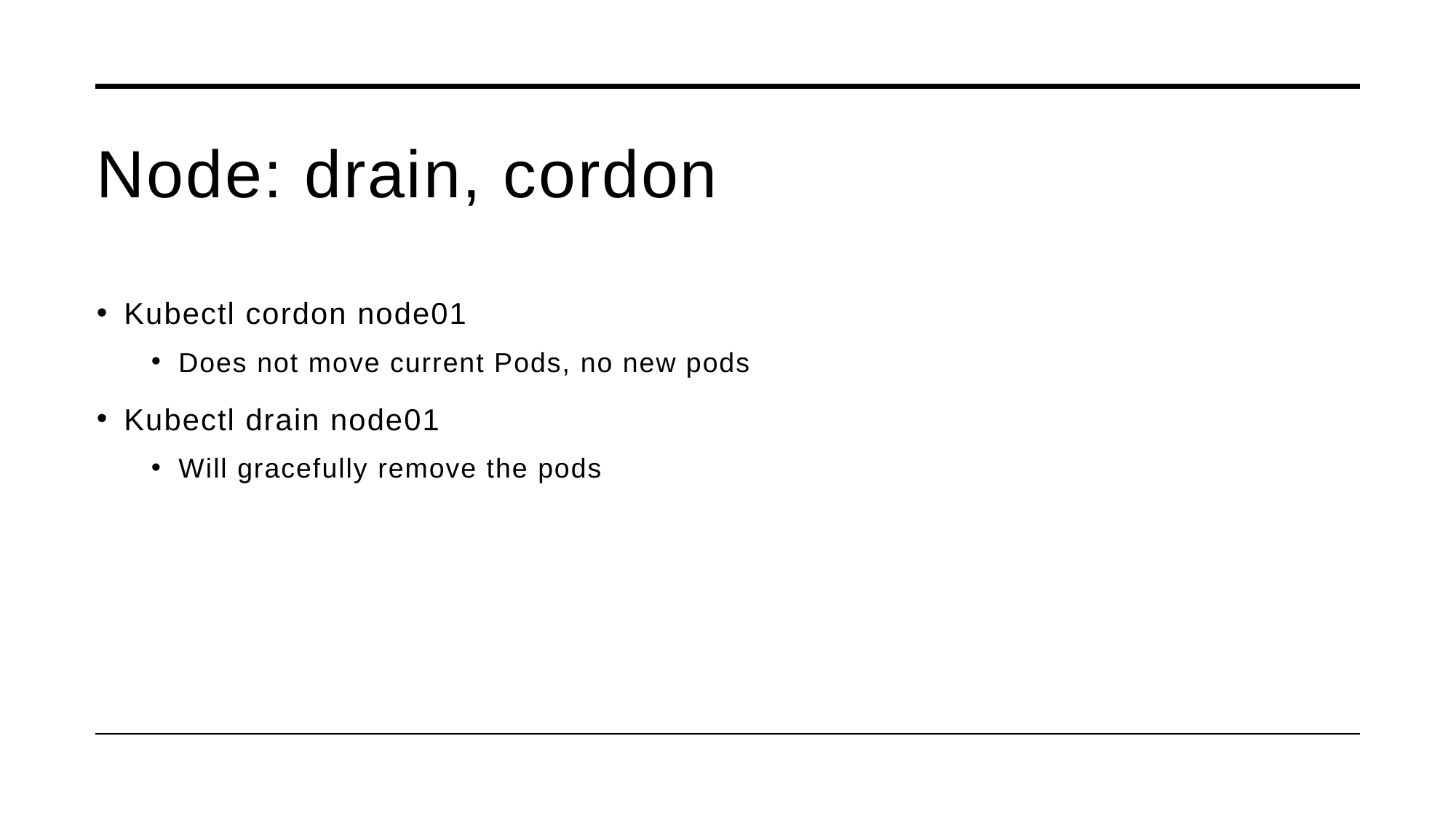

# Node: drain, cordon
Kubectl cordon node01
Does not move current Pods, no new pods
Kubectl drain node01
Will gracefully remove the pods